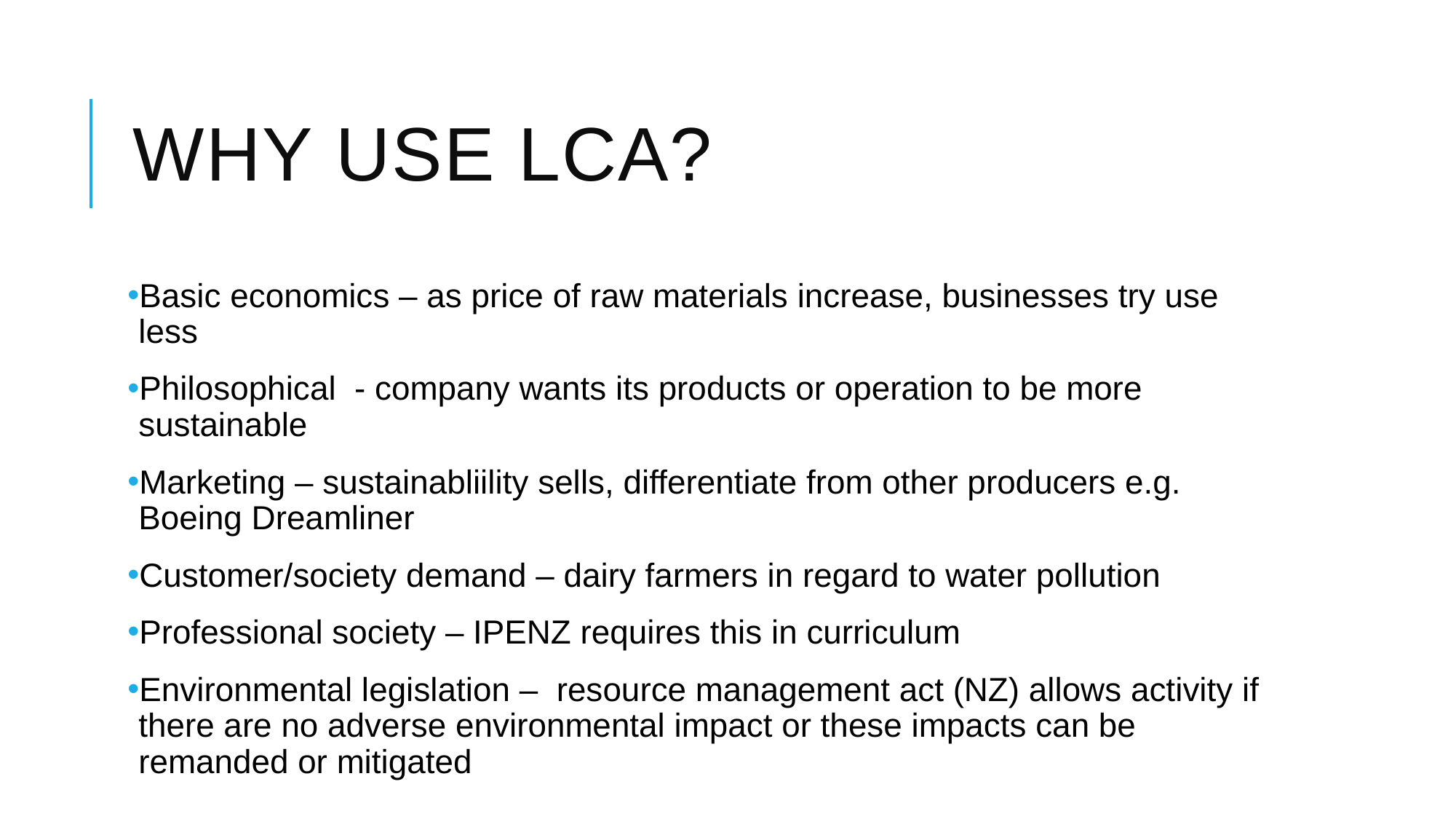

# Why use lca?
Basic economics – as price of raw materials increase, businesses try use less
Philosophical  - company wants its products or operation to be more sustainable
Marketing – sustainabliility sells, differentiate from other producers e.g. Boeing Dreamliner
Customer/society demand – dairy farmers in regard to water pollution
Professional society – IPENZ requires this in curriculum
Environmental legislation –  resource management act (NZ) allows activity if there are no adverse environmental impact or these impacts can be remanded or mitigated